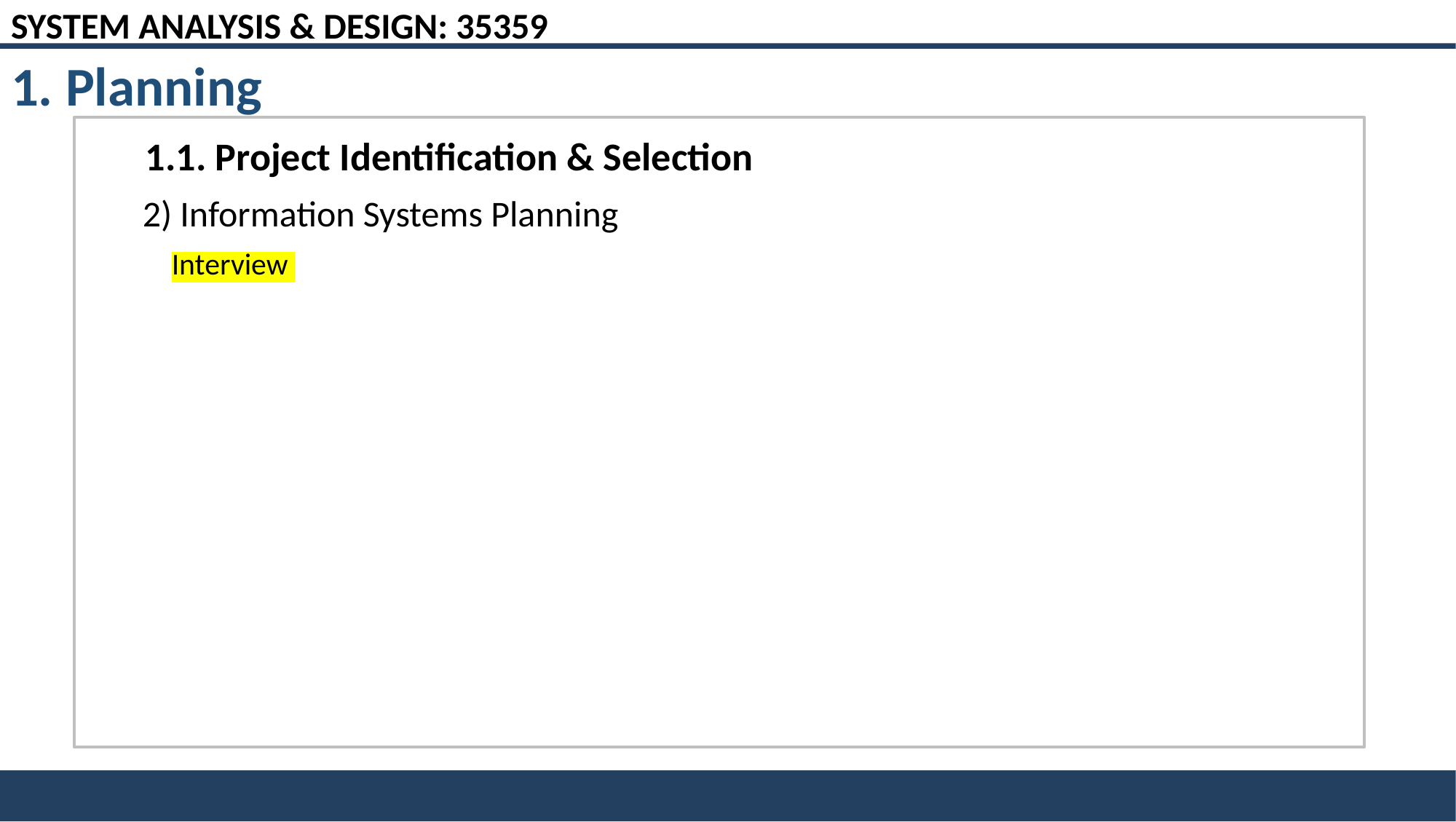

SYSTEM ANALYSIS & DESIGN: 35359

1. Planning

1.1. Project Identification & Selection

2) Information Systems Planning
Interview